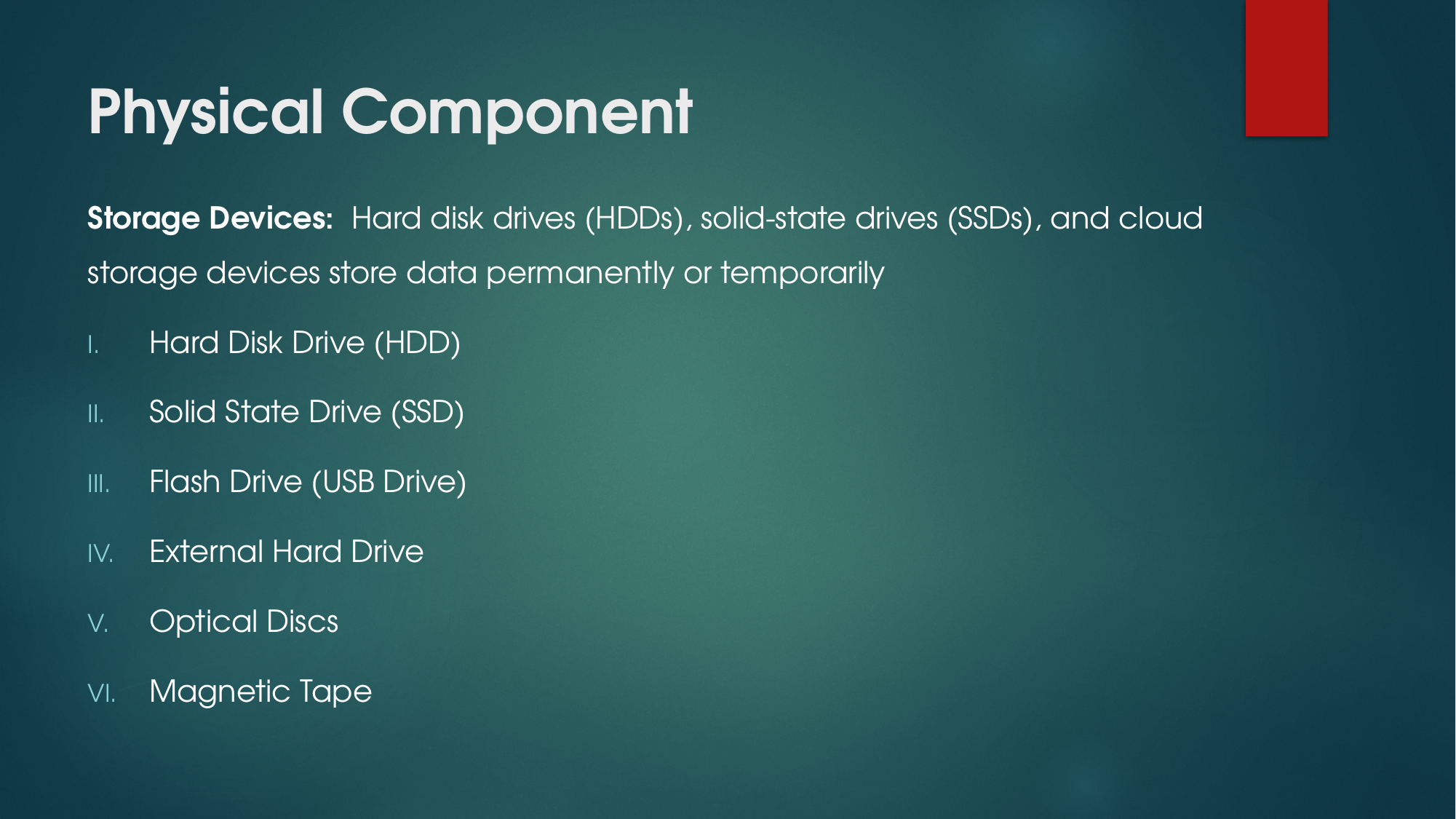

# Physical Component
Storage Devices:  Hard disk drives (HDDs), solid-state drives (SSDs), and cloud storage devices store data permanently or temporarily
Hard Disk Drive (HDD)
Solid State Drive (SSD)
Flash Drive (USB Drive)
External Hard Drive
Optical Discs
Magnetic Tape